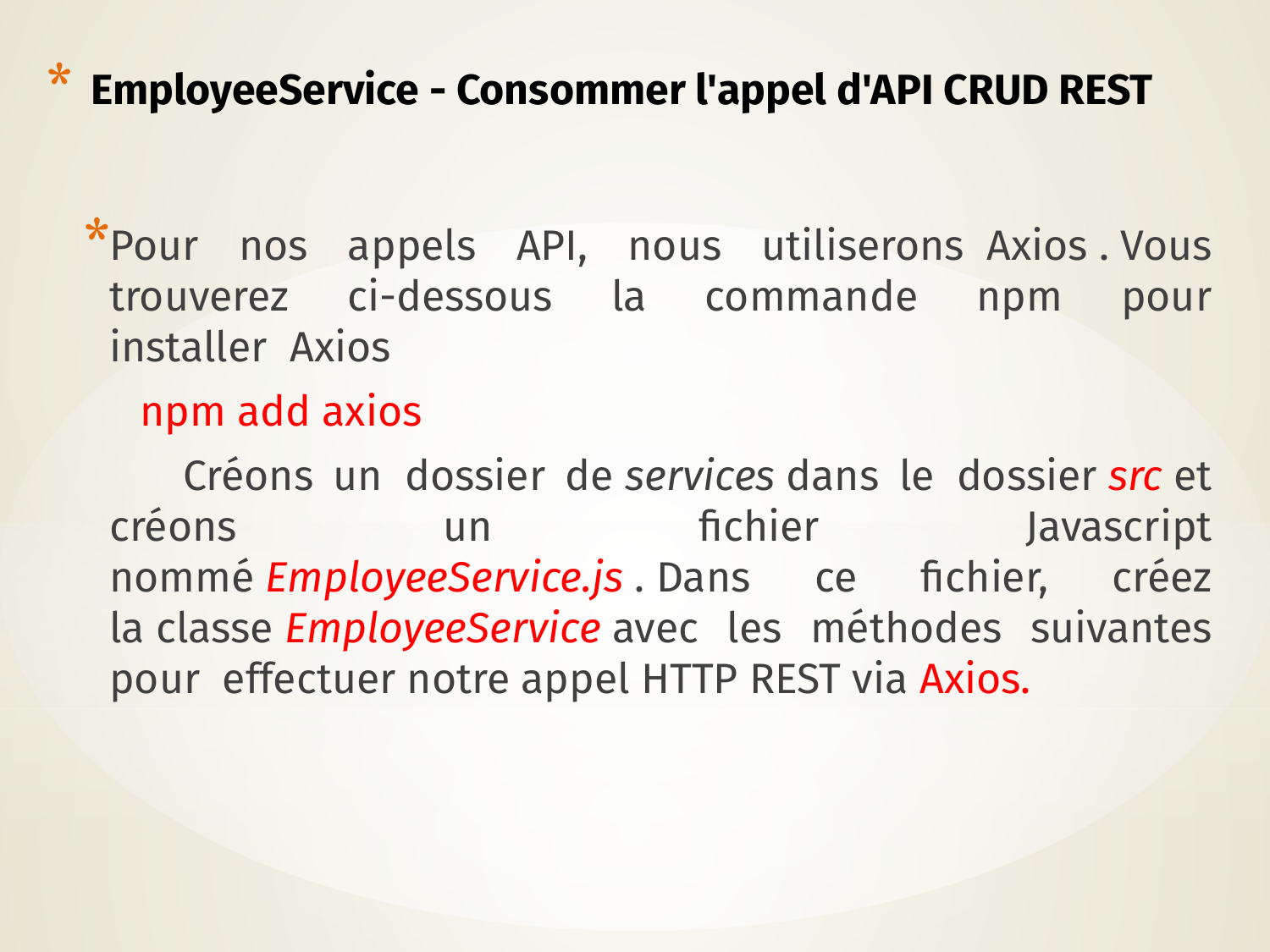

# EmployeeService - Consommer l'appel d'API CRUD REST
Pour nos appels API, nous utiliserons  Axios . Vous trouverez ci-dessous la commande npm pour installer  Axios
     npm add axios
     Créons un  dossier de services dans le  dossier src et créons un fichier Javascript nommé EmployeeService.js . Dans ce fichier, créez la classe EmployeeService avec les méthodes suivantes pour  effectuer notre appel HTTP REST via Axios.